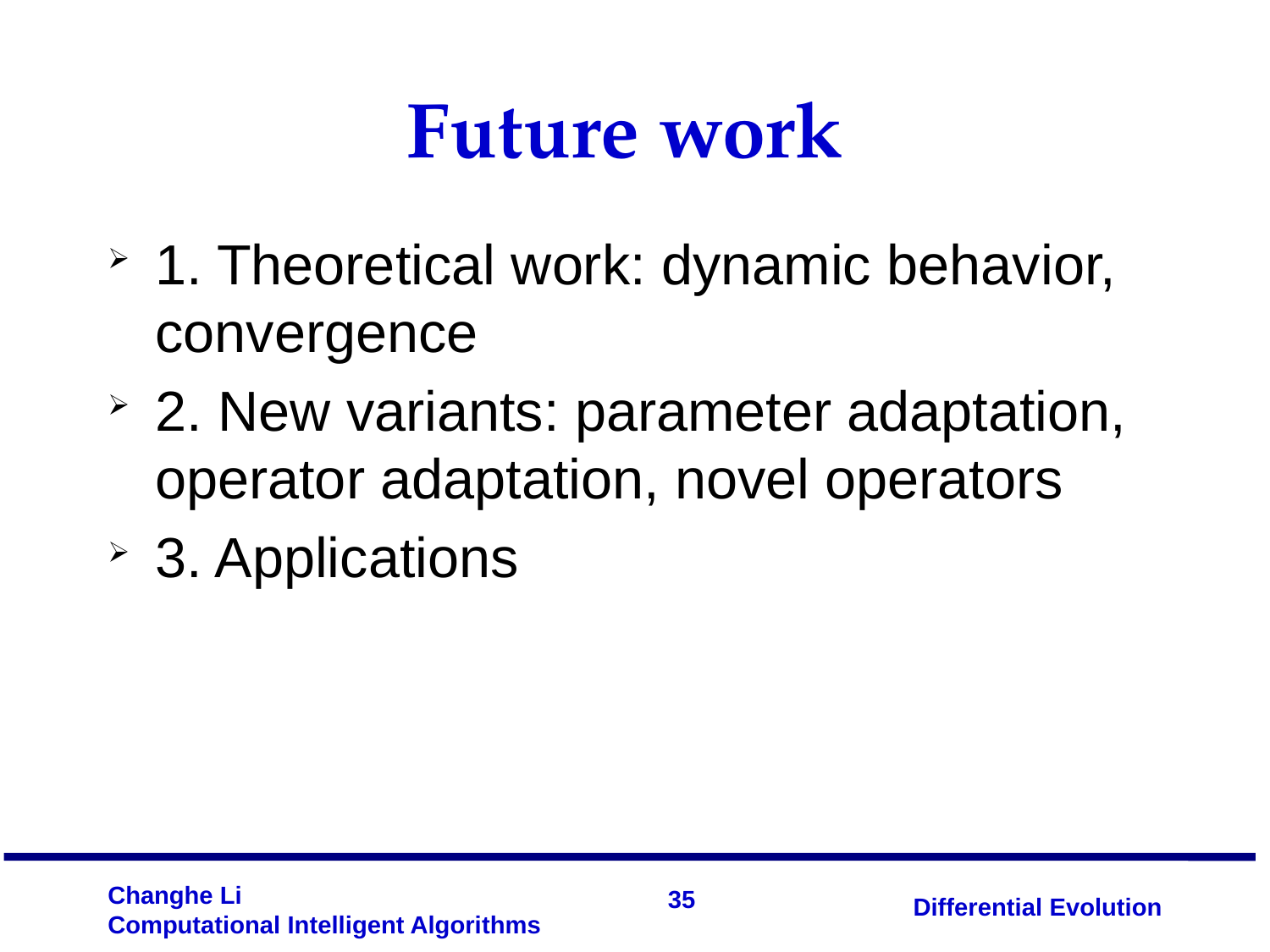

# Future work
1. Theoretical work: dynamic behavior, convergence
2. New variants: parameter adaptation, operator adaptation, novel operators
3. Applications